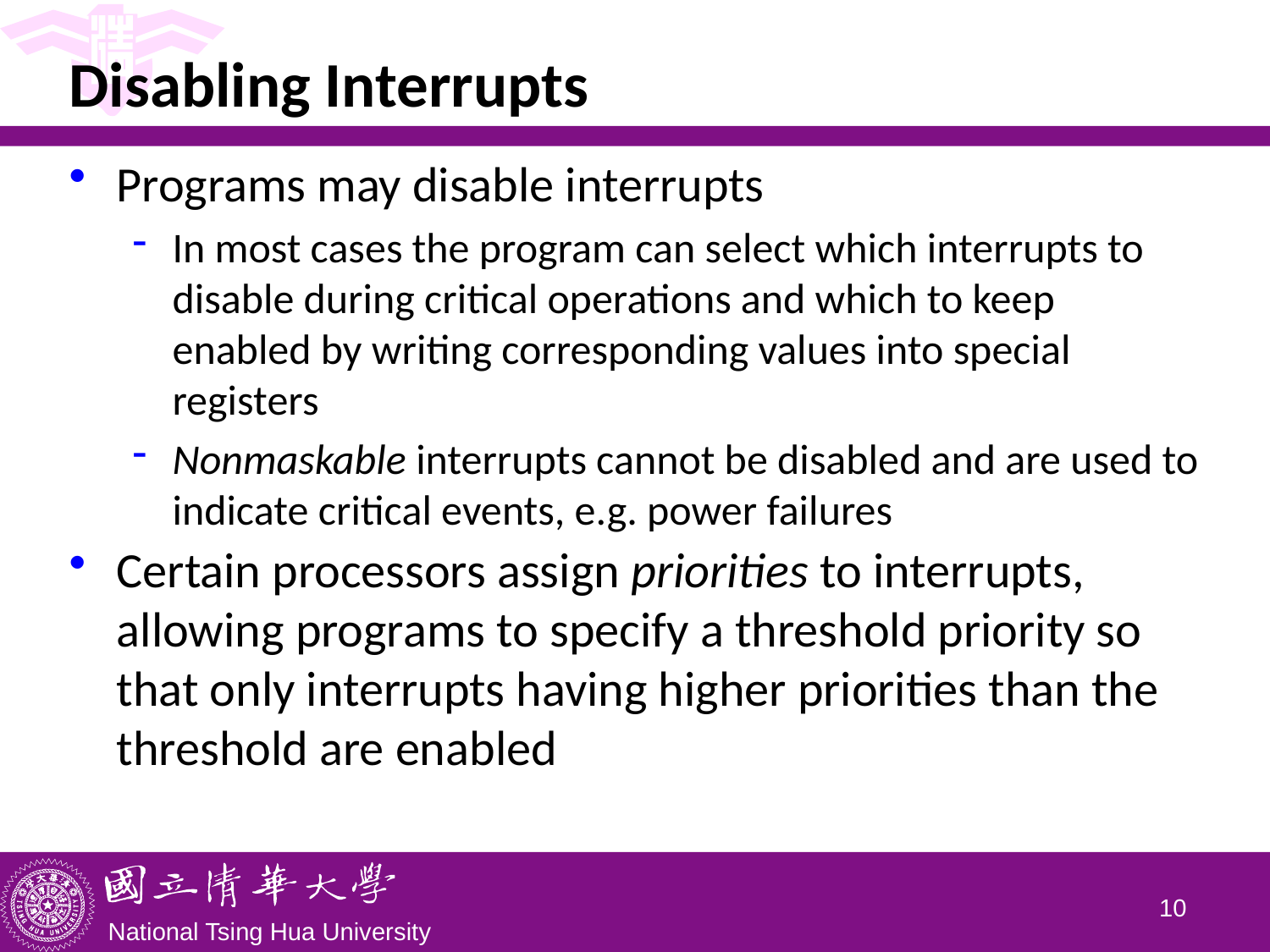

# Disabling Interrupts
Programs may disable interrupts
In most cases the program can select which interrupts to disable during critical operations and which to keep enabled by writing corresponding values into special registers
Nonmaskable interrupts cannot be disabled and are used to indicate critical events, e.g. power failures
Certain processors assign priorities to interrupts, allowing programs to specify a threshold priority so that only interrupts having higher priorities than the threshold are enabled
10